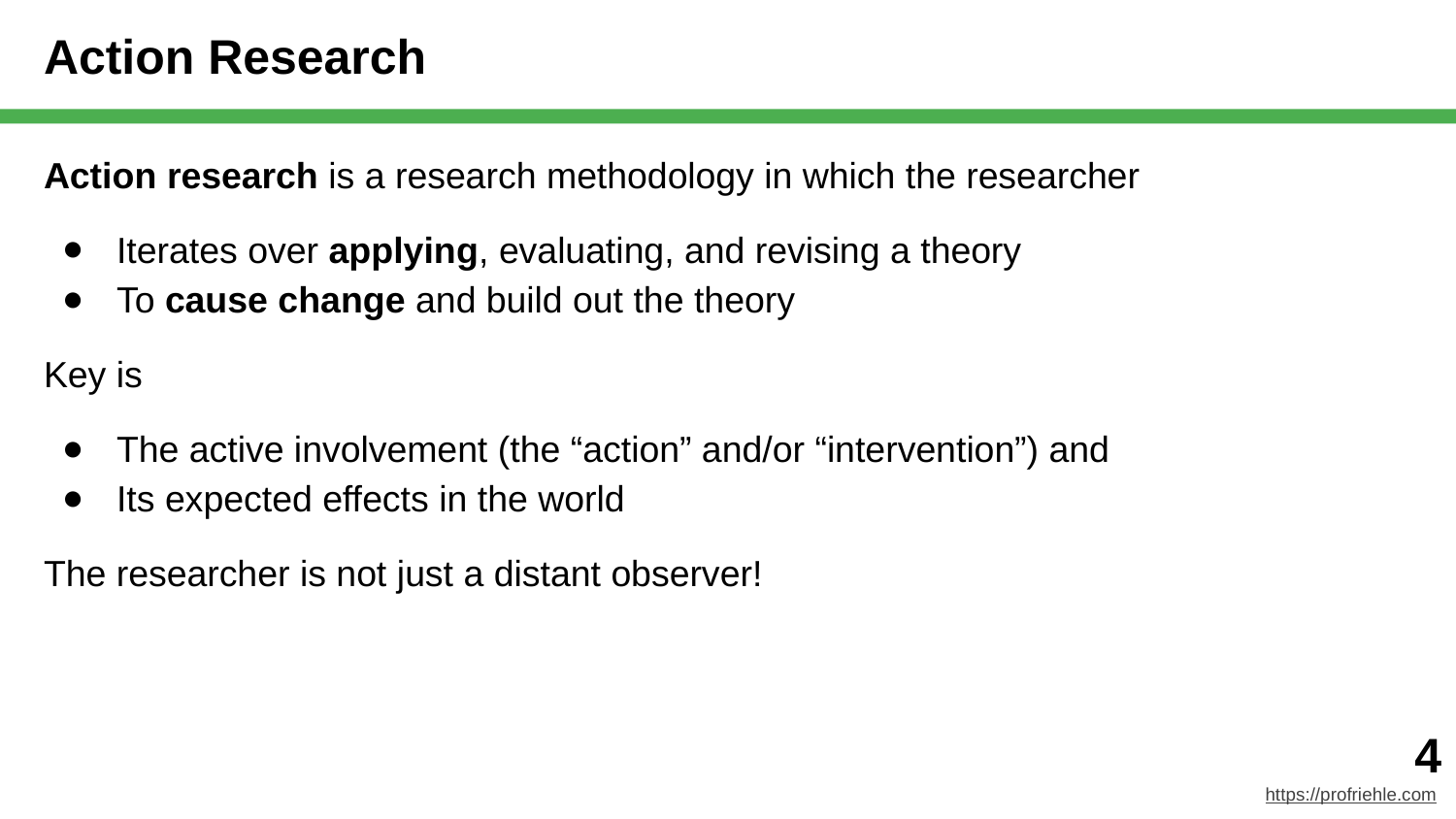

# Action Research
Action research is a research methodology in which the researcher
Iterates over applying, evaluating, and revising a theory
To cause change and build out the theory
Key is
The active involvement (the “action” and/or “intervention”) and
Its expected effects in the world
The researcher is not just a distant observer!
4
https://profriehle.com